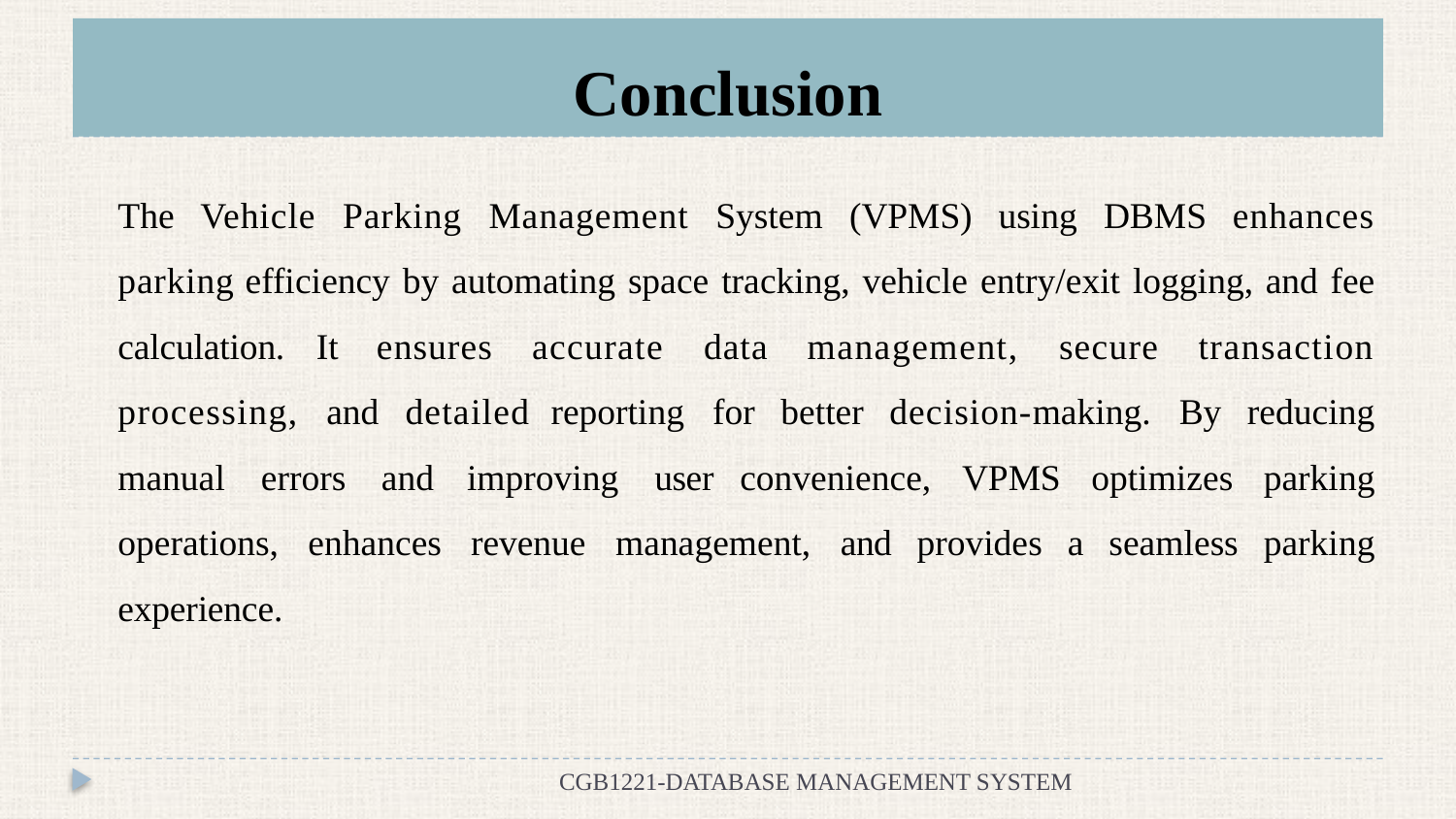

# Conclusion

The Vehicle Parking Management System (VPMS) using DBMS enhances parking efficiency by automating space tracking, vehicle entry/exit logging, and fee calculation. It ensures accurate data management, secure transaction processing, and detailed reporting for better decision-making. By reducing manual errors and improving user convenience, VPMS optimizes parking operations, enhances revenue management, and provides a seamless parking experience.

13
CGB1221-DATABASE MANAGEMENT SYSTEM